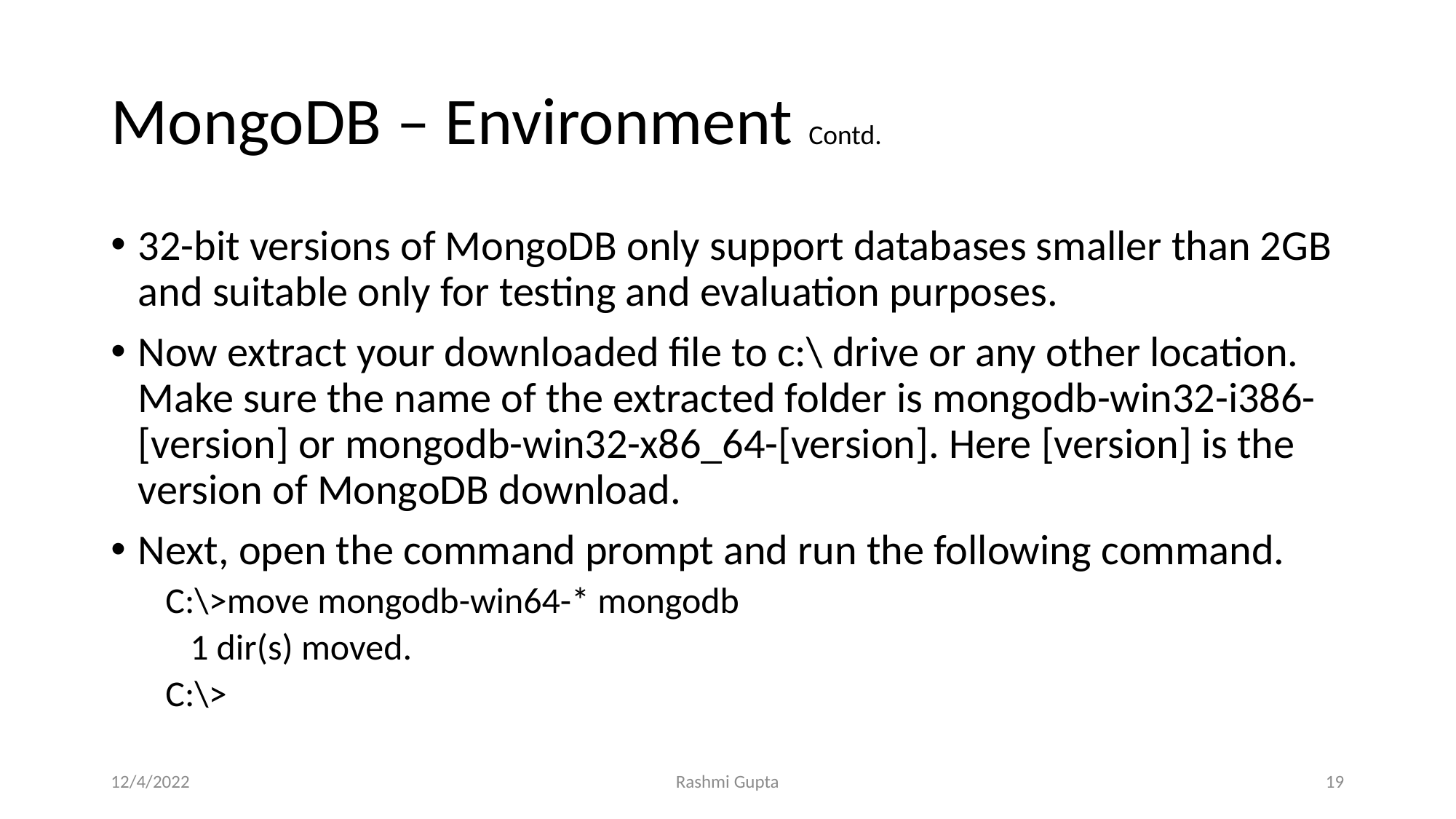

# MongoDB – Environment Contd.
32-bit versions of MongoDB only support databases smaller than 2GB and suitable only for testing and evaluation purposes.
Now extract your downloaded file to c:\ drive or any other location. Make sure the name of the extracted folder is mongodb-win32-i386-[version] or mongodb-win32-x86_64-[version]. Here [version] is the version of MongoDB download.
Next, open the command prompt and run the following command.
C:\>move mongodb-win64-* mongodb
   1 dir(s) moved.
C:\>

12/4/2022
Rashmi Gupta
19